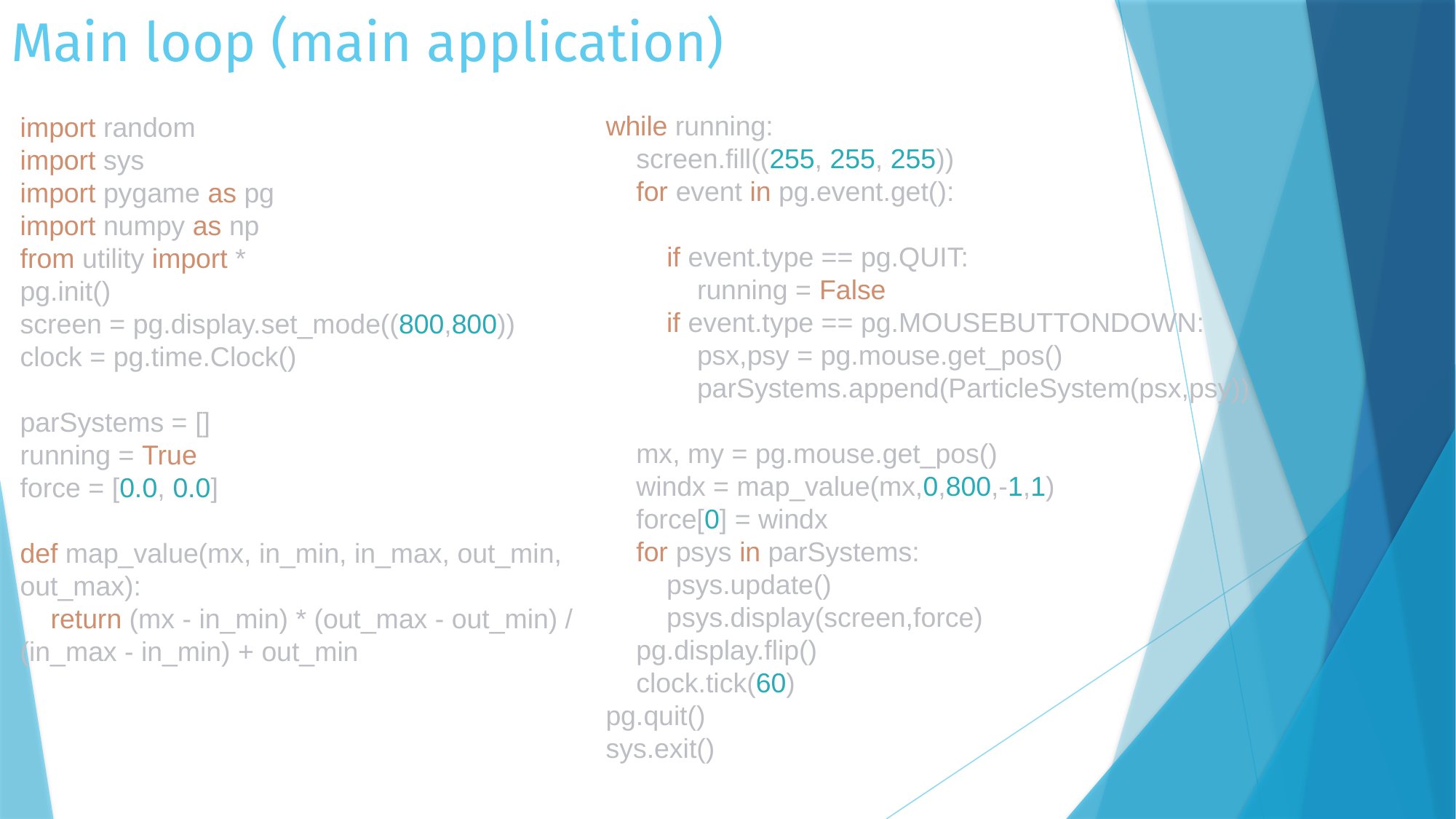

# Main loop (main application)
while running:
    screen.fill((255, 255, 255))
    for event in pg.event.get():
        if event.type == pg.QUIT:
            running = False
        if event.type == pg.MOUSEBUTTONDOWN:
            psx,psy = pg.mouse.get_pos()
            parSystems.append(ParticleSystem(psx,psy))
    mx, my = pg.mouse.get_pos()
    windx = map_value(mx,0,800,-1,1)
    force[0] = windx
    for psys in parSystems:
        psys.update()
        psys.display(screen,force)
    pg.display.flip()
    clock.tick(60)
pg.quit()
sys.exit()
import random
import sys
import pygame as pg
import numpy as np
from utility import *
pg.init()
screen = pg.display.set_mode((800,800))
clock = pg.time.Clock()
parSystems = []
running = True
force = [0.0, 0.0]

def map_value(mx, in_min, in_max, out_min, out_max):
    return (mx - in_min) * (out_max - out_min) / (in_max - in_min) + out_min